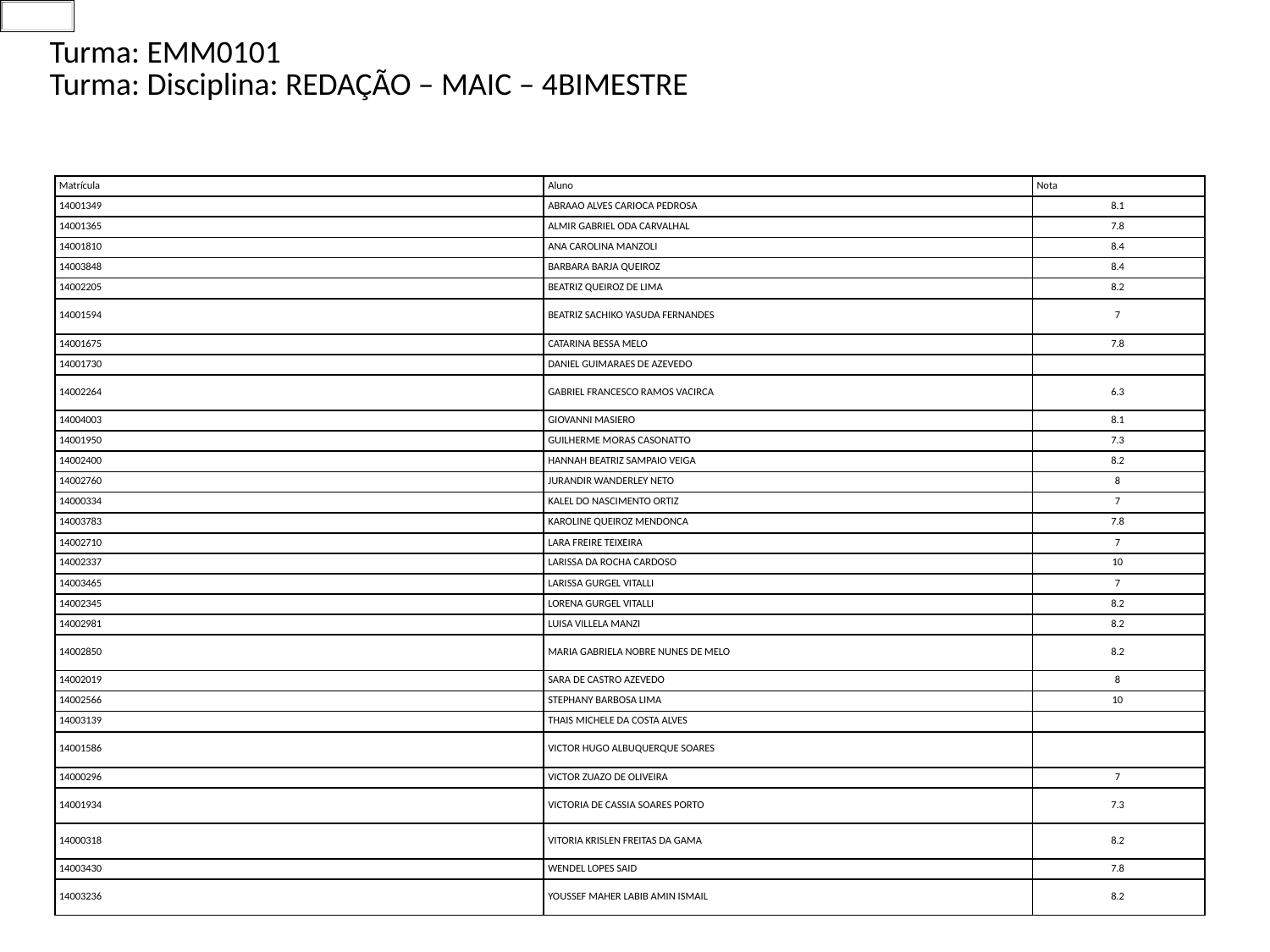

| Turma: EMM0101 Turma: Disciplina: REDAÇÃO – MAIC – 4BIMESTRE |
| --- |
| Matrícula | Aluno | Nota |
| --- | --- | --- |
| 14001349 | ABRAAO ALVES CARIOCA PEDROSA | 8.1 |
| 14001365 | ALMIR GABRIEL ODA CARVALHAL | 7.8 |
| 14001810 | ANA CAROLINA MANZOLI | 8.4 |
| 14003848 | BARBARA BARJA QUEIROZ | 8.4 |
| 14002205 | BEATRIZ QUEIROZ DE LIMA | 8.2 |
| 14001594 | BEATRIZ SACHIKO YASUDA FERNANDES | 7 |
| 14001675 | CATARINA BESSA MELO | 7.8 |
| 14001730 | DANIEL GUIMARAES DE AZEVEDO |  |
| 14002264 | GABRIEL FRANCESCO RAMOS VACIRCA | 6.3 |
| 14004003 | GIOVANNI MASIERO | 8.1 |
| 14001950 | GUILHERME MORAS CASONATTO | 7.3 |
| 14002400 | HANNAH BEATRIZ SAMPAIO VEIGA | 8.2 |
| 14002760 | JURANDIR WANDERLEY NETO | 8 |
| 14000334 | KALEL DO NASCIMENTO ORTIZ | 7 |
| 14003783 | KAROLINE QUEIROZ MENDONCA | 7.8 |
| 14002710 | LARA FREIRE TEIXEIRA | 7 |
| 14002337 | LARISSA DA ROCHA CARDOSO | 10 |
| 14003465 | LARISSA GURGEL VITALLI | 7 |
| 14002345 | LORENA GURGEL VITALLI | 8.2 |
| 14002981 | LUISA VILLELA MANZI | 8.2 |
| 14002850 | MARIA GABRIELA NOBRE NUNES DE MELO | 8.2 |
| 14002019 | SARA DE CASTRO AZEVEDO | 8 |
| 14002566 | STEPHANY BARBOSA LIMA | 10 |
| 14003139 | THAIS MICHELE DA COSTA ALVES |  |
| 14001586 | VICTOR HUGO ALBUQUERQUE SOARES |  |
| 14000296 | VICTOR ZUAZO DE OLIVEIRA | 7 |
| 14001934 | VICTORIA DE CASSIA SOARES PORTO | 7.3 |
| 14000318 | VITORIA KRISLEN FREITAS DA GAMA | 8.2 |
| 14003430 | WENDEL LOPES SAID | 7.8 |
| 14003236 | YOUSSEF MAHER LABIB AMIN ISMAIL | 8.2 |